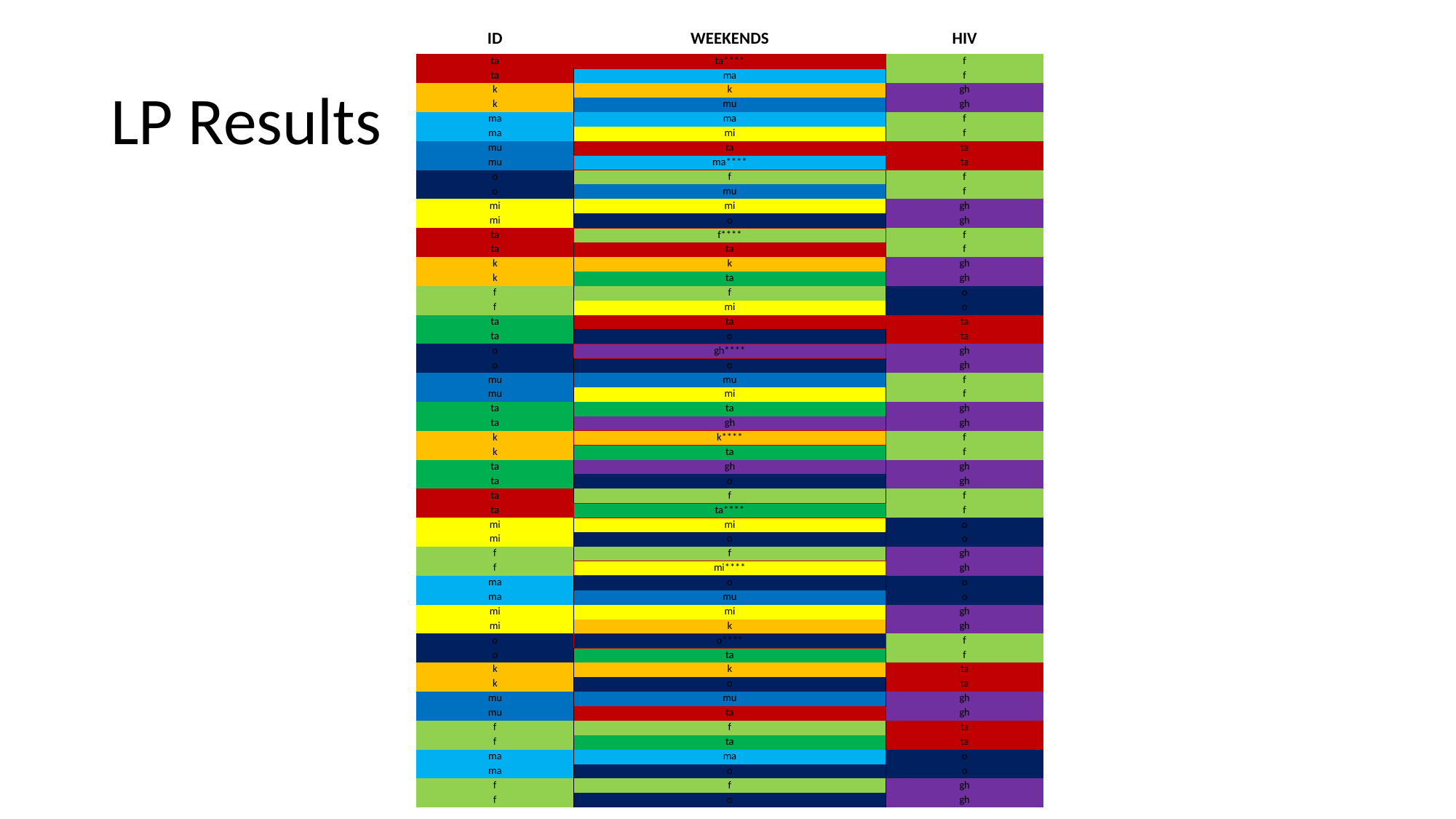

| ID | WEEKENDS | HIV |
| --- | --- | --- |
| ta | ta\*\*\*\* | f |
| ta | ma | f |
| k | k | gh |
| k | mu | gh |
| ma | ma | f |
| ma | mi | f |
| mu | ta | ta |
| mu | ma\*\*\*\* | ta |
| o | f | f |
| o | mu | f |
| mi | mi | gh |
| mi | o | gh |
| ta | f\*\*\*\* | f |
| ta | ta | f |
| k | k | gh |
| k | ta | gh |
| f | f | o |
| f | mi | o |
| ta | ta | ta |
| ta | o | ta |
| o | gh\*\*\*\* | gh |
| o | o | gh |
| mu | mu | f |
| mu | mi | f |
| ta | ta | gh |
| ta | gh | gh |
| k | k\*\*\*\* | f |
| k | ta | f |
| ta | gh | gh |
| ta | o | gh |
| ta | f | f |
| ta | ta\*\*\*\* | f |
| mi | mi | o |
| mi | o | o |
| f | f | gh |
| f | mi\*\*\*\* | gh |
| ma | o | o |
| ma | mu | o |
| mi | mi | gh |
| mi | k | gh |
| o | o\*\*\*\* | f |
| o | ta | f |
| k | k | ta |
| k | o | ta |
| mu | mu | gh |
| mu | ta | gh |
| f | f | ta |
| f | ta | ta |
| ma | ma | o |
| ma | o | o |
| f | f | gh |
| f | o | gh |
# LP Results